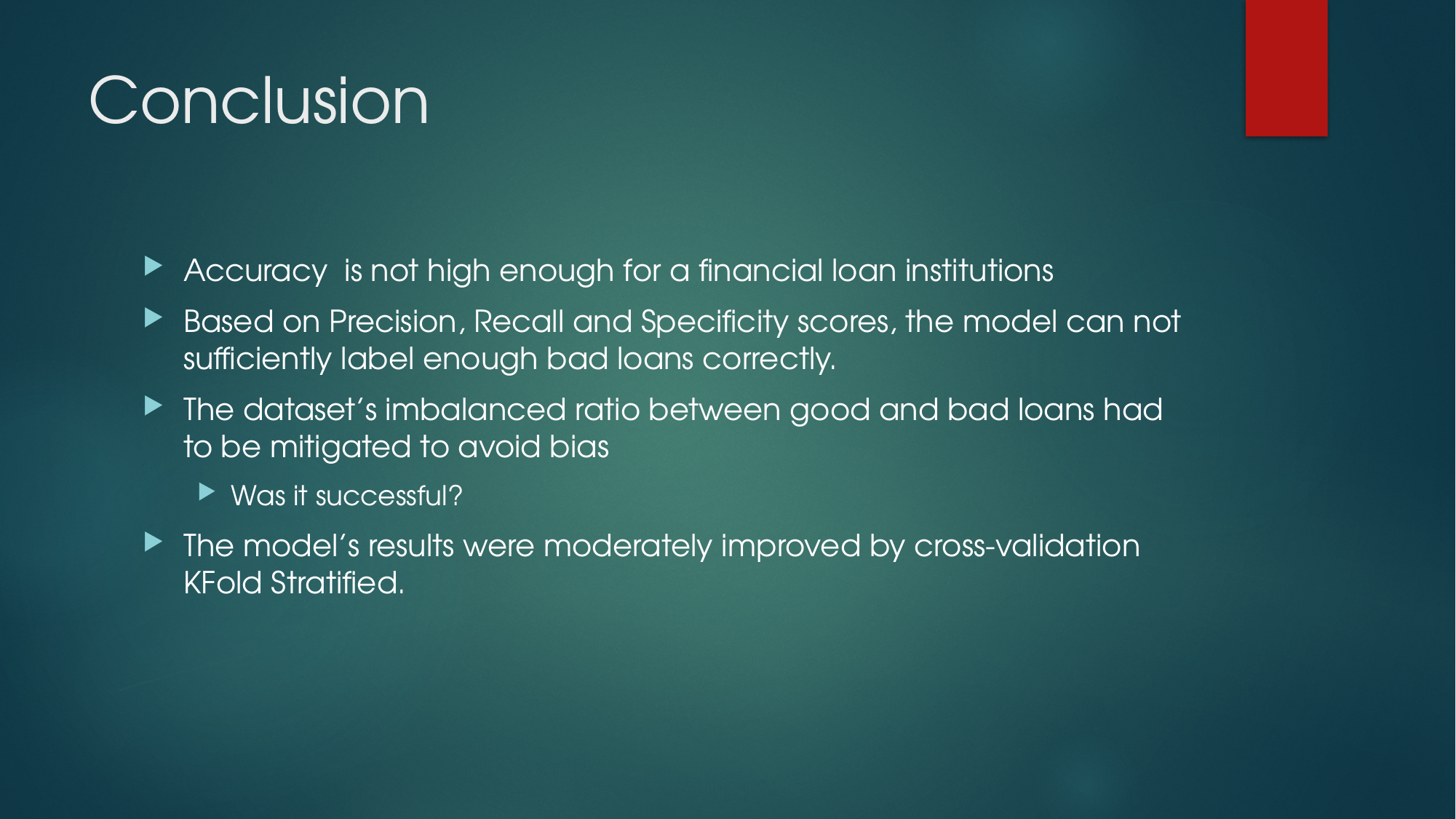

# Conclusion
Accuracy  is not high enough for a financial loan institutions
Based on Precision, Recall and Specificity scores, the model can not sufficiently label enough bad loans correctly.
The dataset’s imbalanced ratio between good and bad loans had to be mitigated to avoid bias
Was it successful?
The model’s results were moderately improved by cross-validation KFold Stratified.